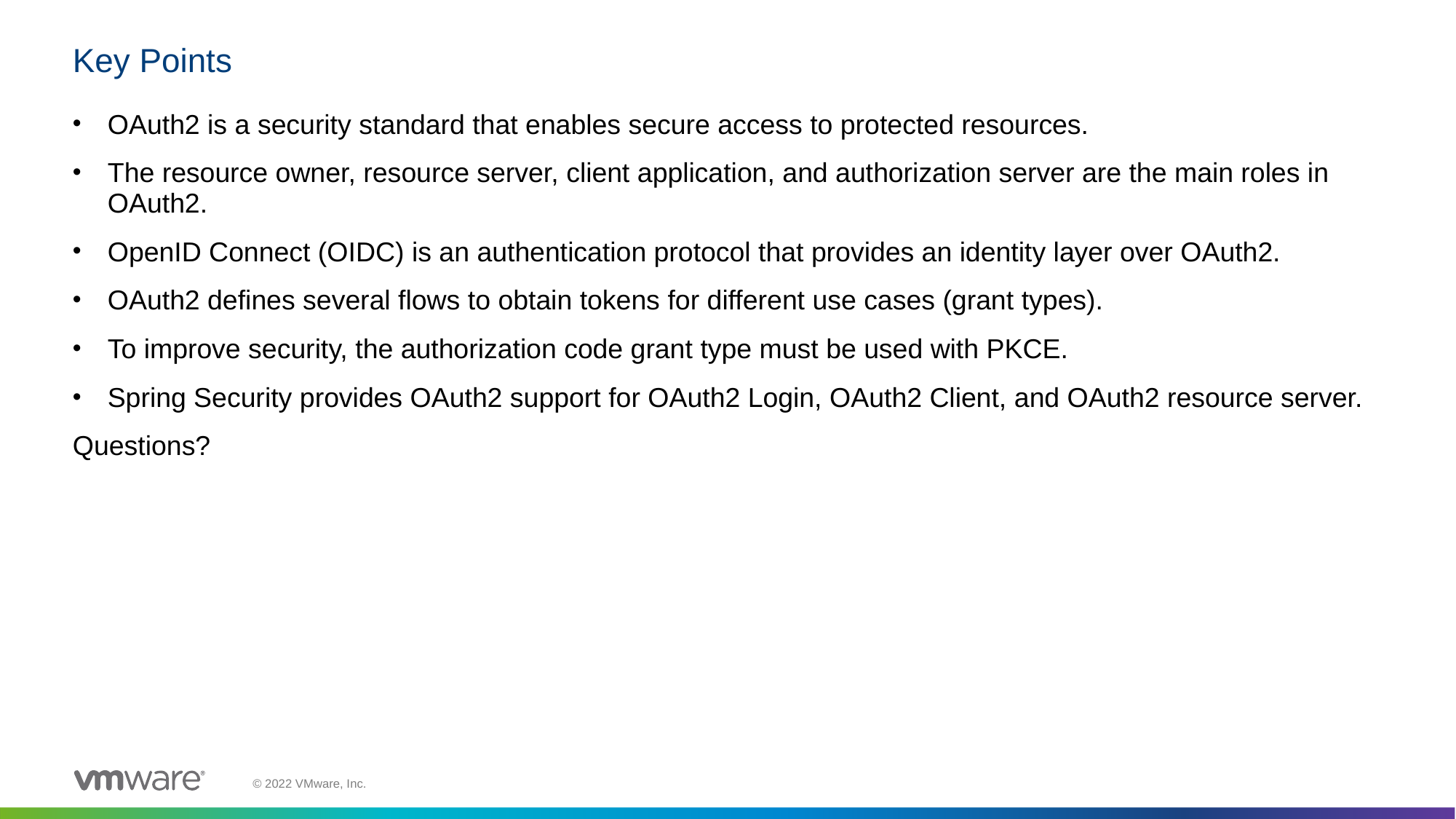

# Key Points
OAuth2 is a security standard that enables secure access to protected resources.
The resource owner, resource server, client application, and authorization server are the main roles in OAuth2.
OpenID Connect (OIDC) is an authentication protocol that provides an identity layer over OAuth2.
OAuth2 defines several flows to obtain tokens for different use cases (grant types).
To improve security, the authorization code grant type must be used with PKCE.
Spring Security provides OAuth2 support for OAuth2 Login, OAuth2 Client, and OAuth2 resource server.
Questions?
M02_Spring Security Fundamentals      |     1 - 34